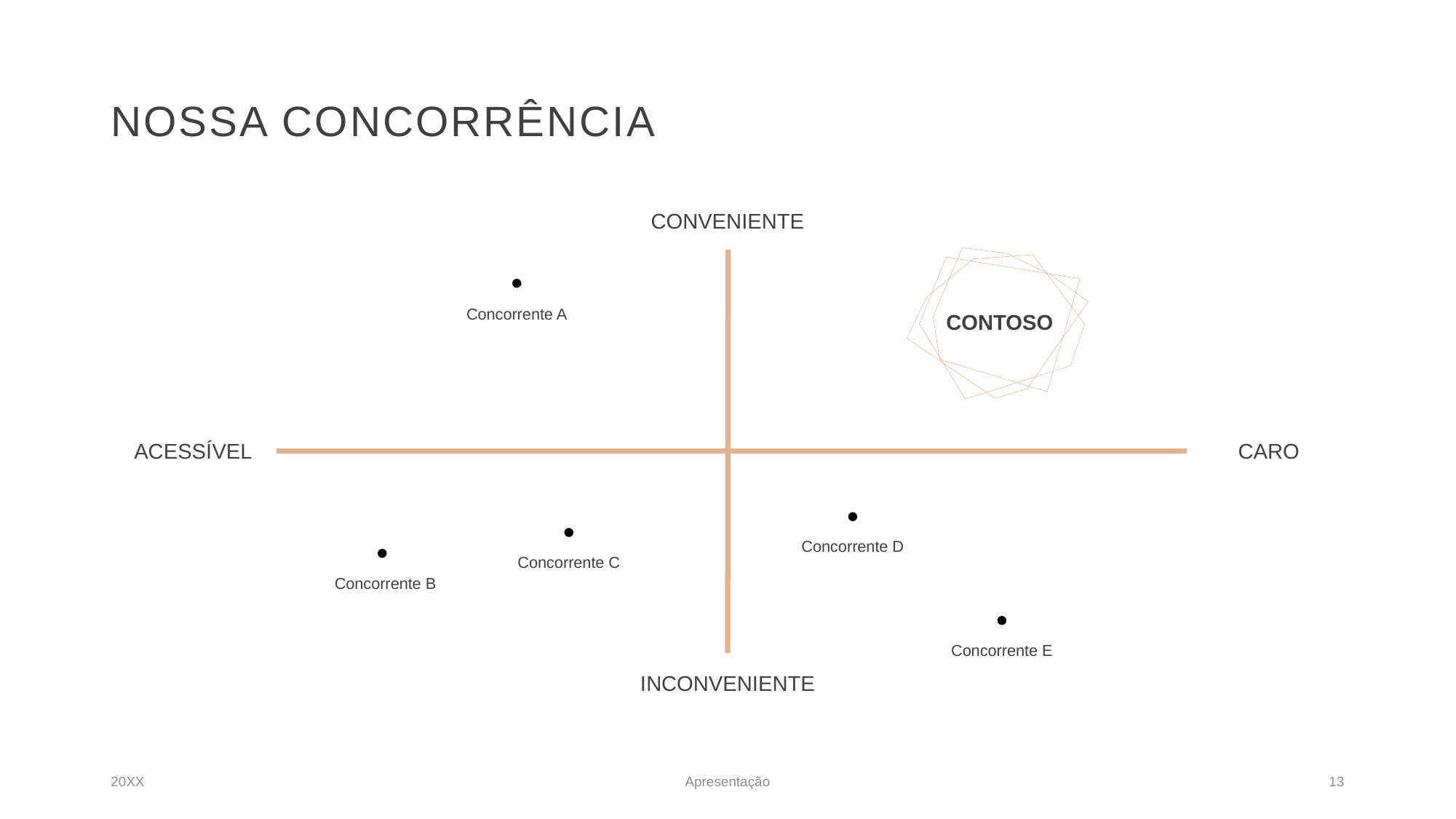

# Nossa concorrência
Conveniente

Contoso

Concorrente A
Acessível
Caro

Concorrente D

Concorrente C

Concorrente B

Concorrente E
Inconveniente
20XX
Apresentação
13